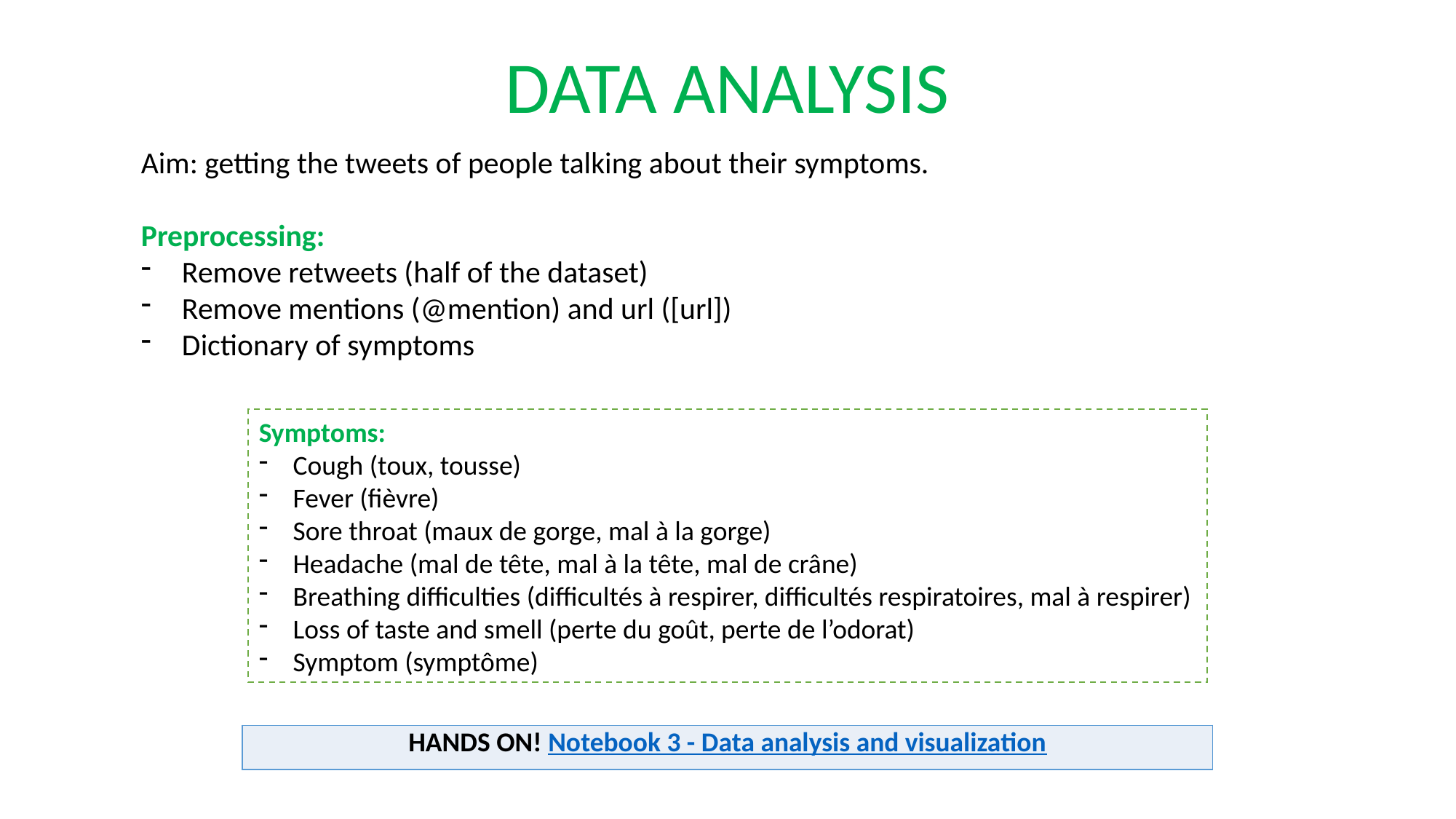

DATA ANALYSIS
Aim: getting the tweets of people talking about their symptoms.

Preprocessing:
Remove retweets (half of the dataset)
Remove mentions (@mention) and url ([url])
Dictionary of symptoms
Symptoms:
Cough (toux, tousse)
Fever (fièvre)
Sore throat (maux de gorge, mal à la gorge)
Headache (mal de tête, mal à la tête, mal de crâne)
Breathing difficulties (difficultés à respirer, difficultés respiratoires, mal à respirer)
Loss of taste and smell (perte du goût, perte de l’odorat)
Symptom (symptôme)
| HANDS ON! Notebook 3 - Data analysis and visualization |
| --- |